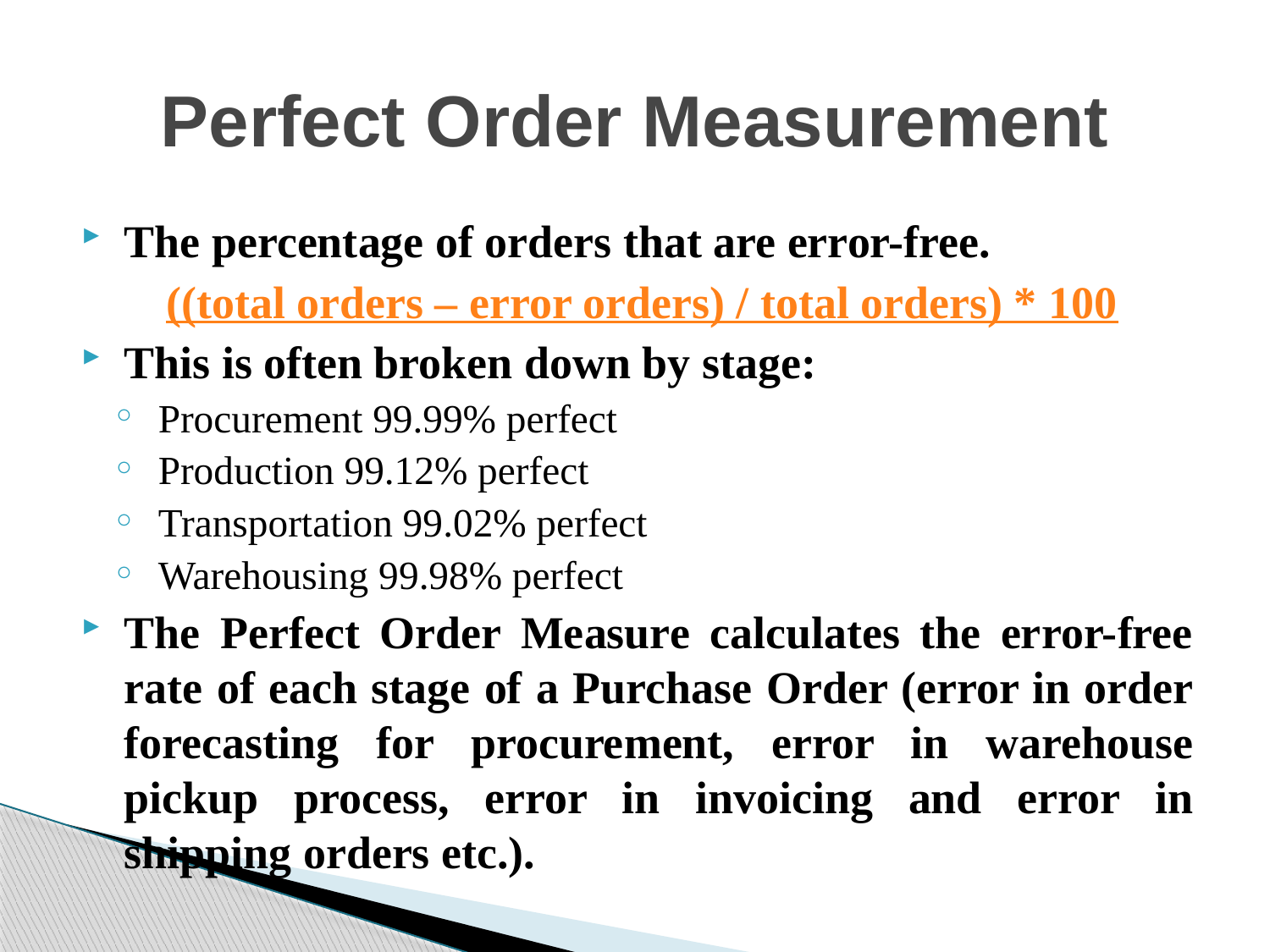

# Perfect Order Measurement
The percentage of orders that are error-free.
((total orders – error orders) / total orders) * 100
This is often broken down by stage:
Procurement 99.99% perfect
Production 99.12% perfect
Transportation 99.02% perfect
Warehousing 99.98% perfect
The Perfect Order Measure calculates the error-free rate of each stage of a Purchase Order (error in order forecasting for procurement, error in warehouse pickup process, error in invoicing and error in shipping orders etc.).